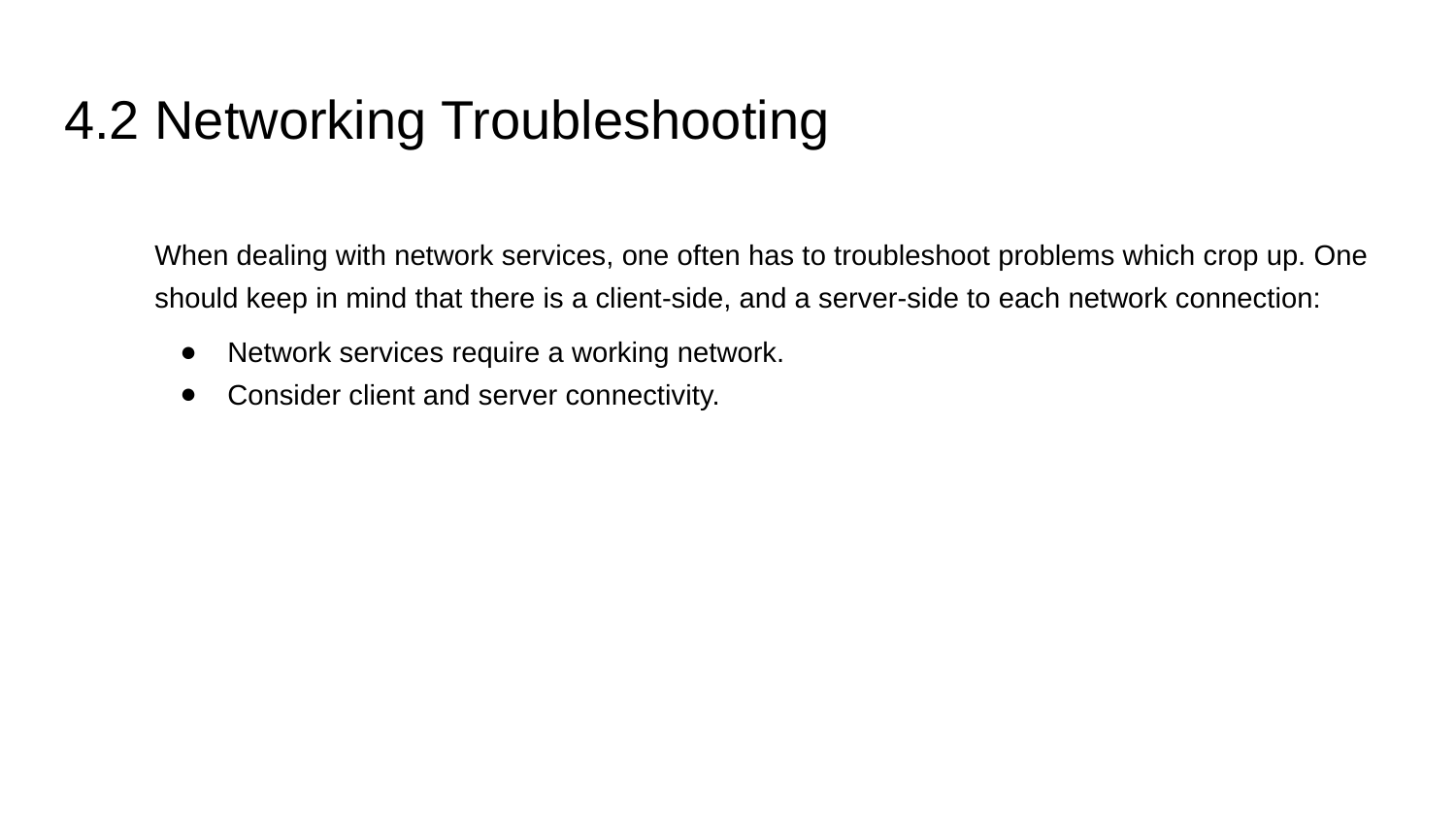

# 4.2 Networking Troubleshooting
When dealing with network services, one often has to troubleshoot problems which crop up. One should keep in mind that there is a client-side, and a server-side to each network connection:
Network services require a working network.
Consider client and server connectivity.